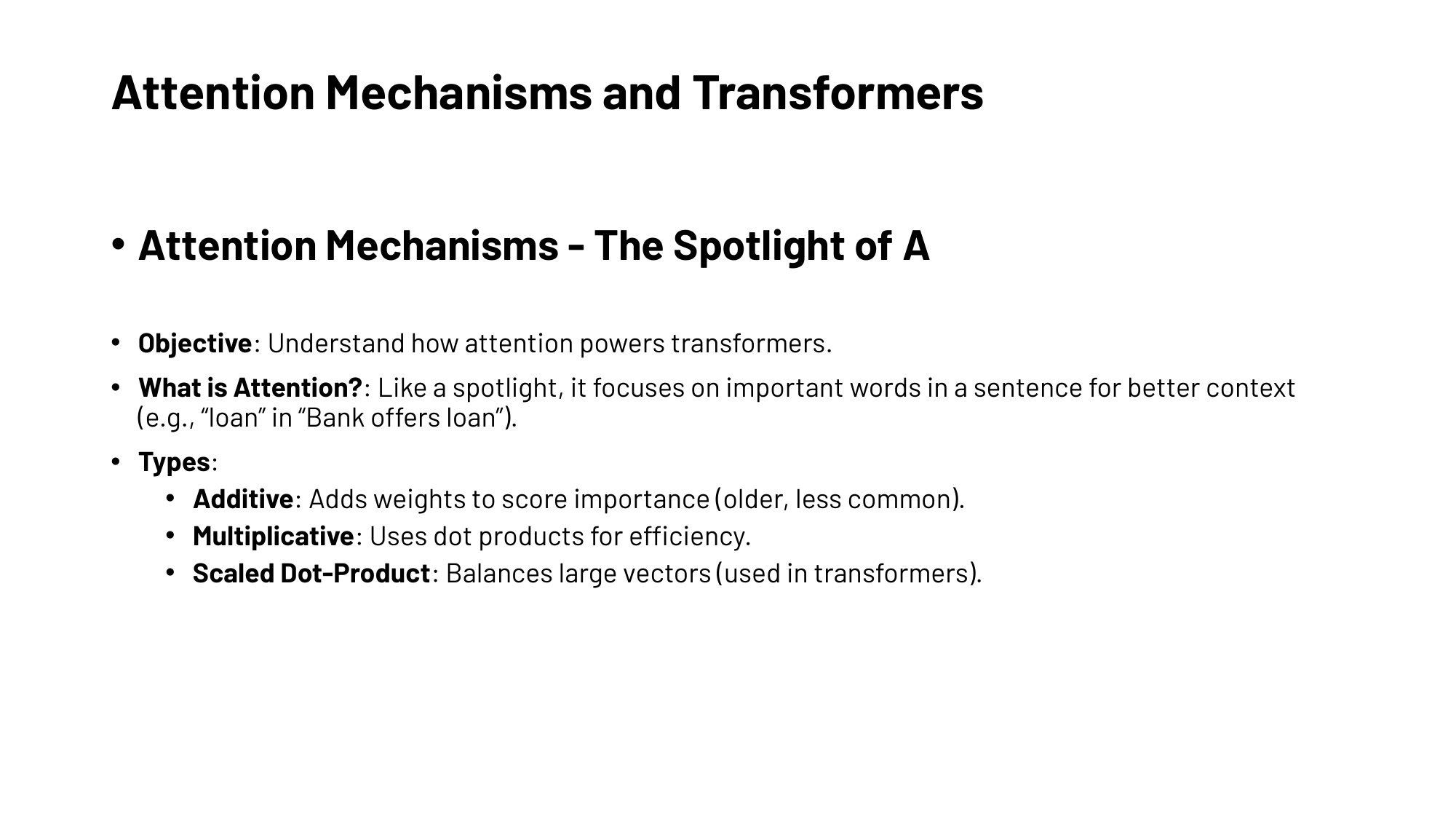

# Attention Mechanisms and Transformers
Attention Mechanisms - The Spotlight of A

Objective: Understand how attention powers transformers.
What is Attention?: Like a spotlight, it focuses on important words in a sentence for better context (e.g., “loan” in “Bank offers loan”).
Types:
Additive: Adds weights to score importance (older, less common).
Multiplicative: Uses dot products for efficiency.
Scaled Dot-Product: Balances large vectors (used in transformers).